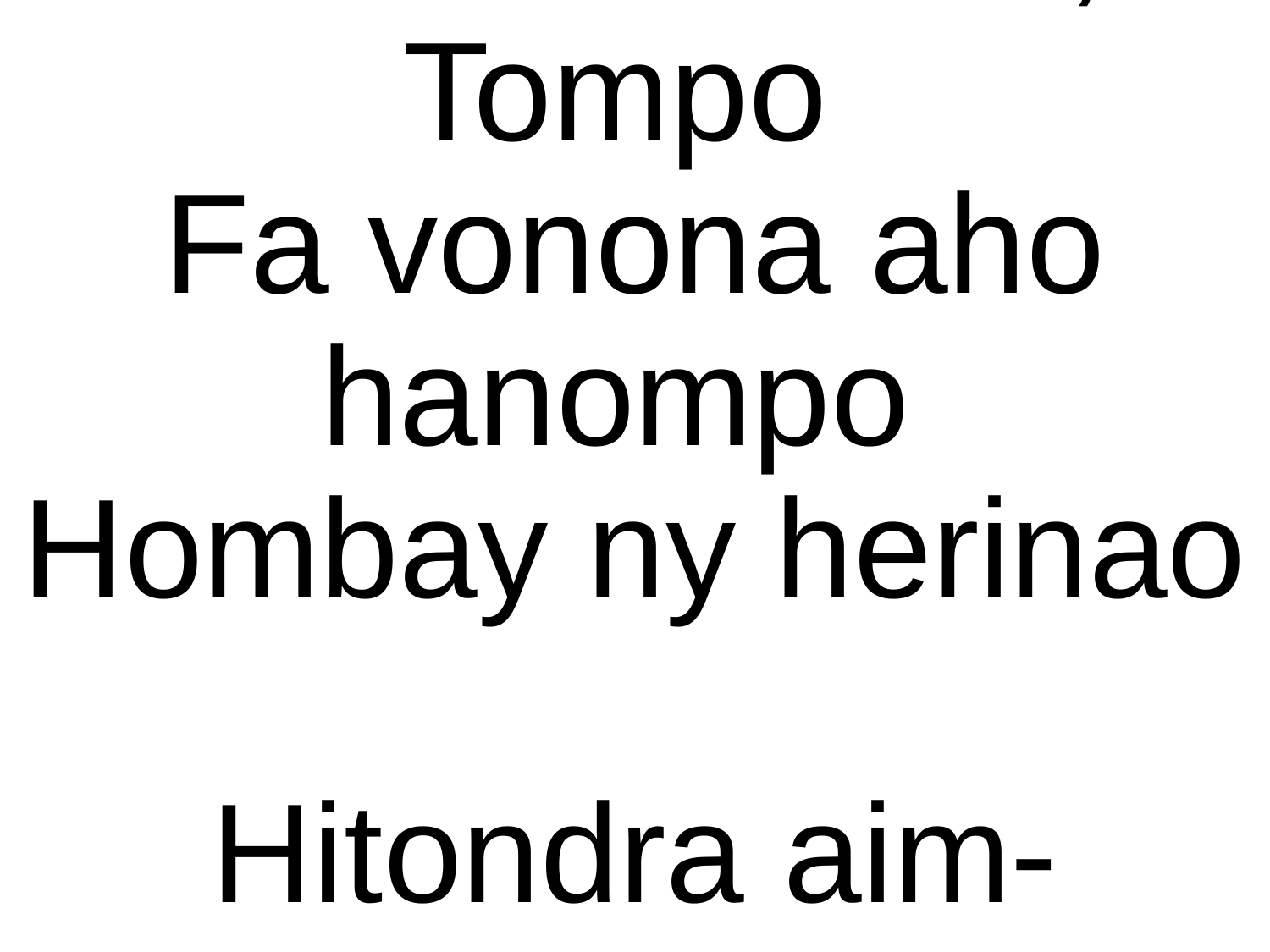

Koa hamasino, Tompo
Fa vonona aho hanompo
Hombay ny herinao
Hitondra aim-baovao